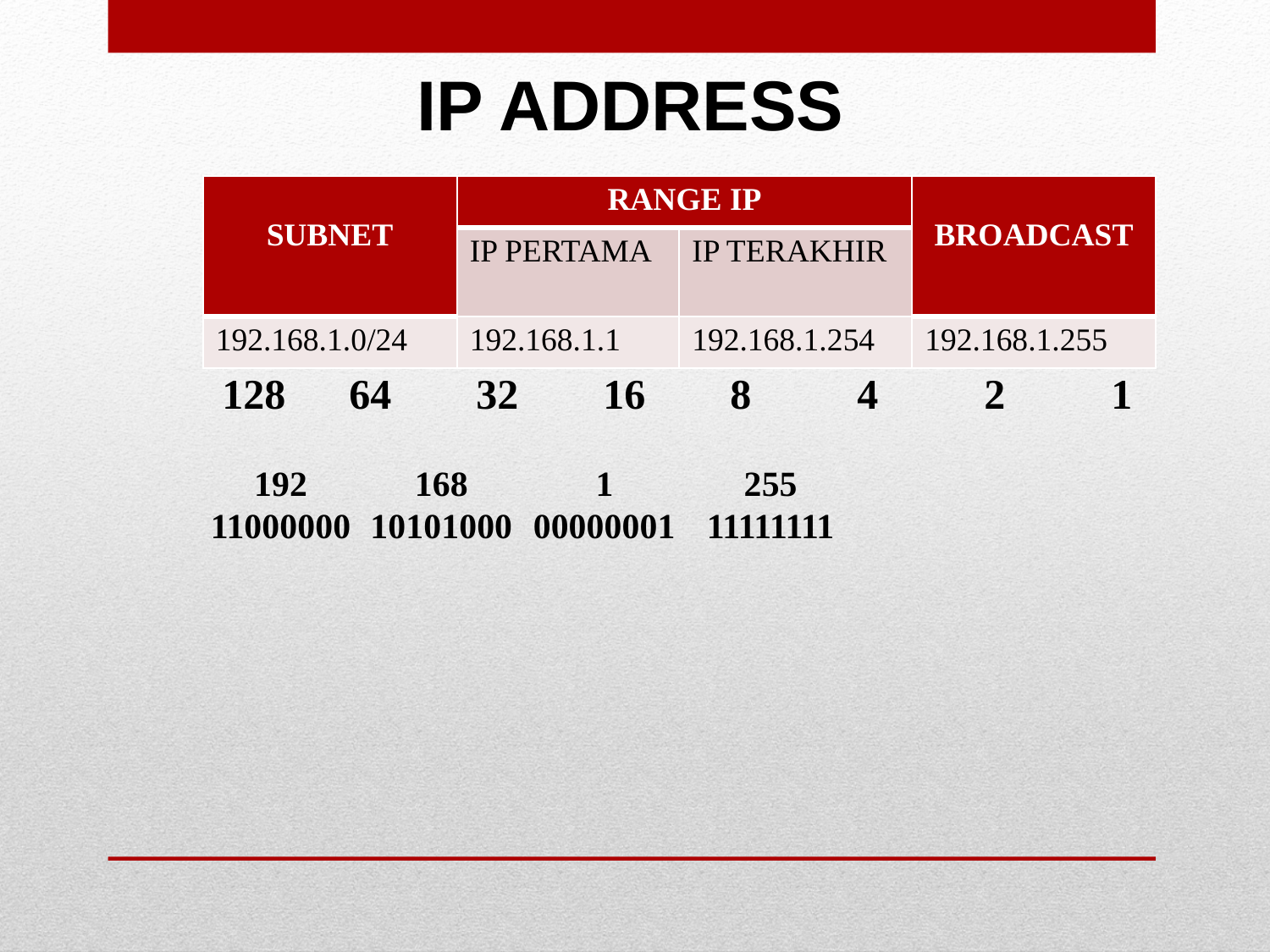

IP ADDRESS

| SUBNET | RANGE IP |  | BROADCAST |
| --- | --- | --- | --- |
|  | IP PERTAMA | IP TERAKHIR |  |
| 192.168.1.0/24 | 192.168.1.1 | 192.168.1.254 | 192.168.1.255 |
128	64	32	16	8	4	2	1

192
11000000
168
10101000
1
00000001
255
11111111